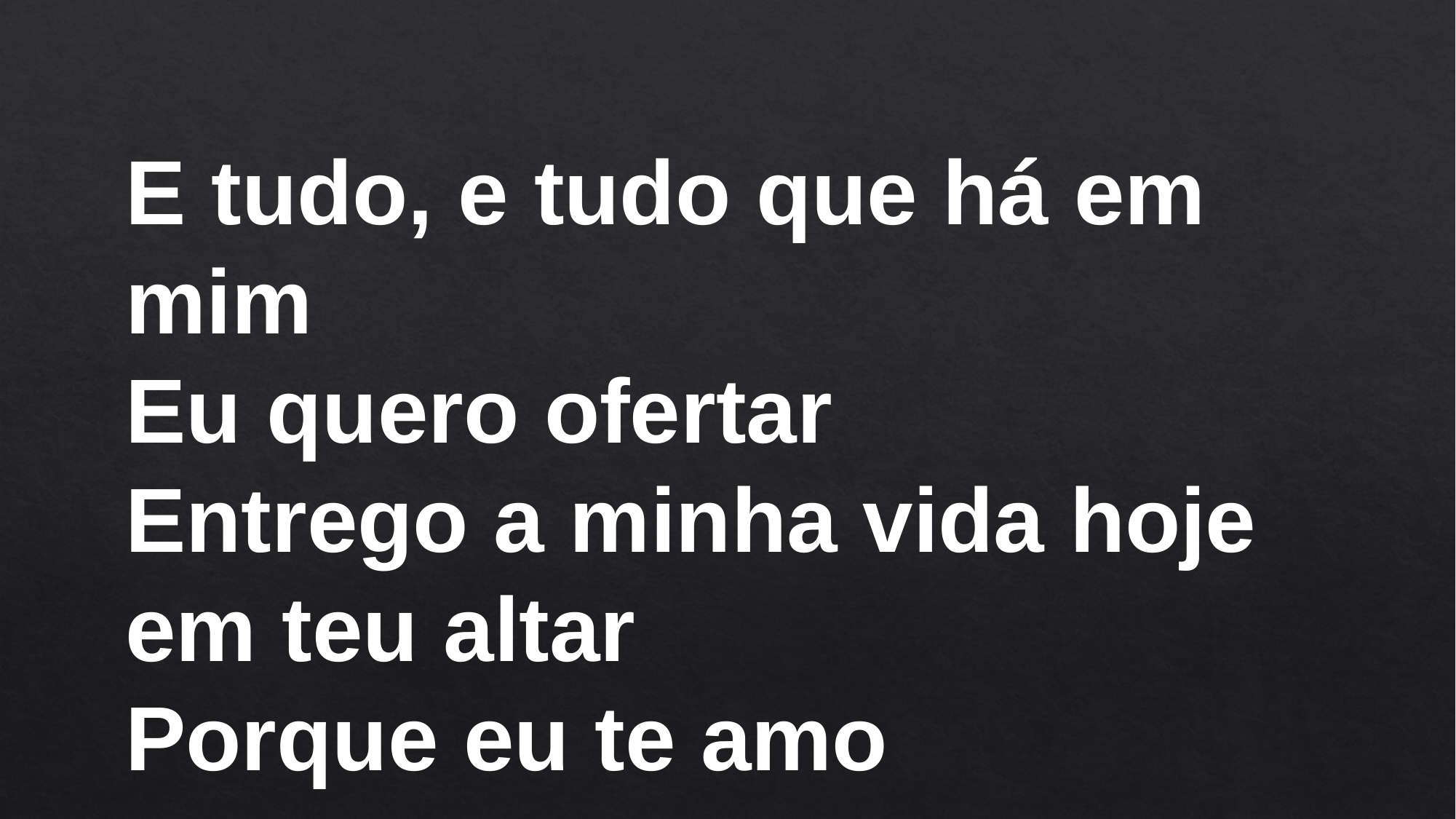

E tudo, e tudo que há em mim
Eu quero ofertar
Entrego a minha vida hoje em teu altar
Porque eu te amo